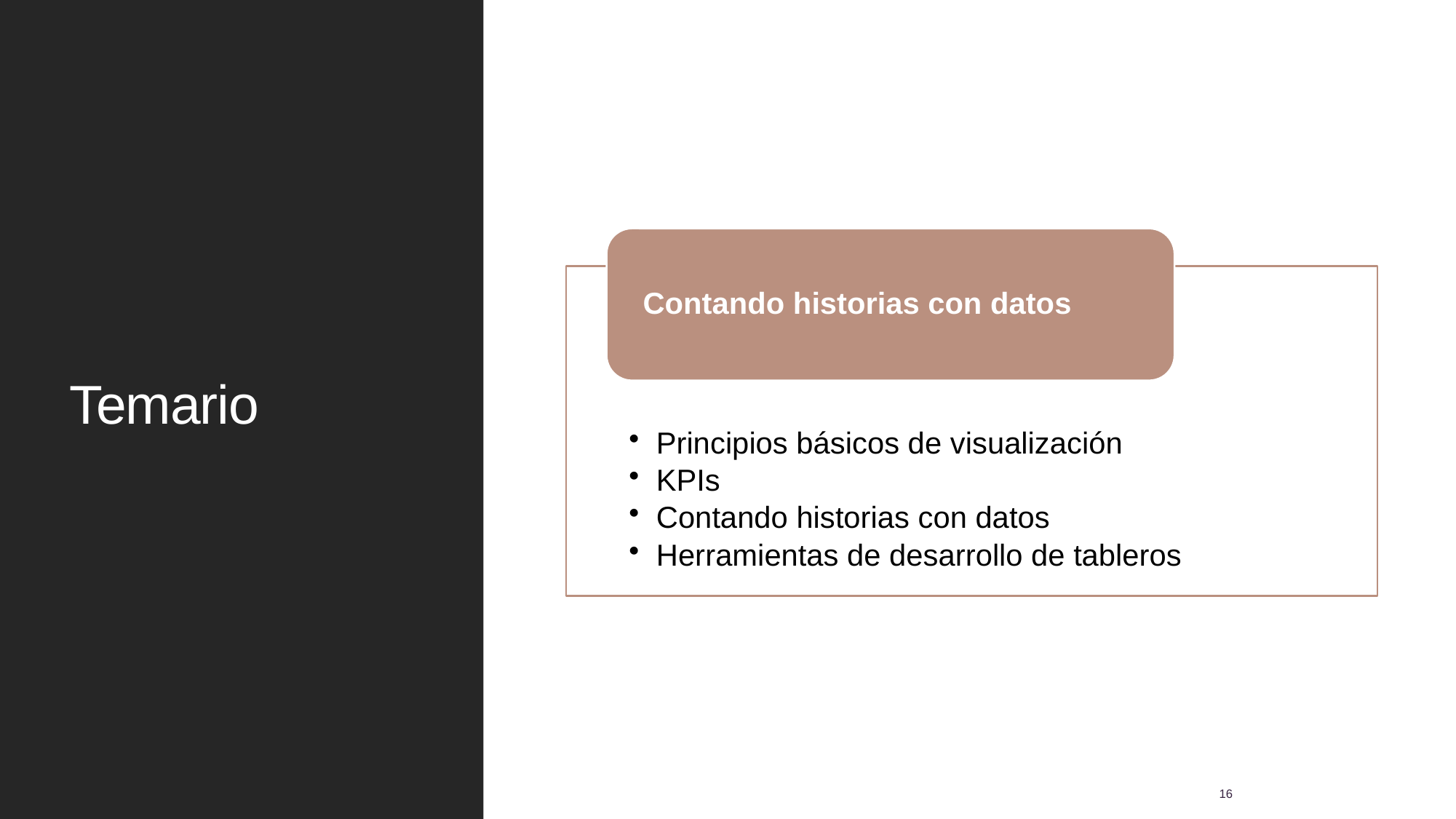

# Temario
Principios básicos de visualización
KPIs
Contando historias con datos
Herramientas de desarrollo de tableros
Contando historias con datos
16